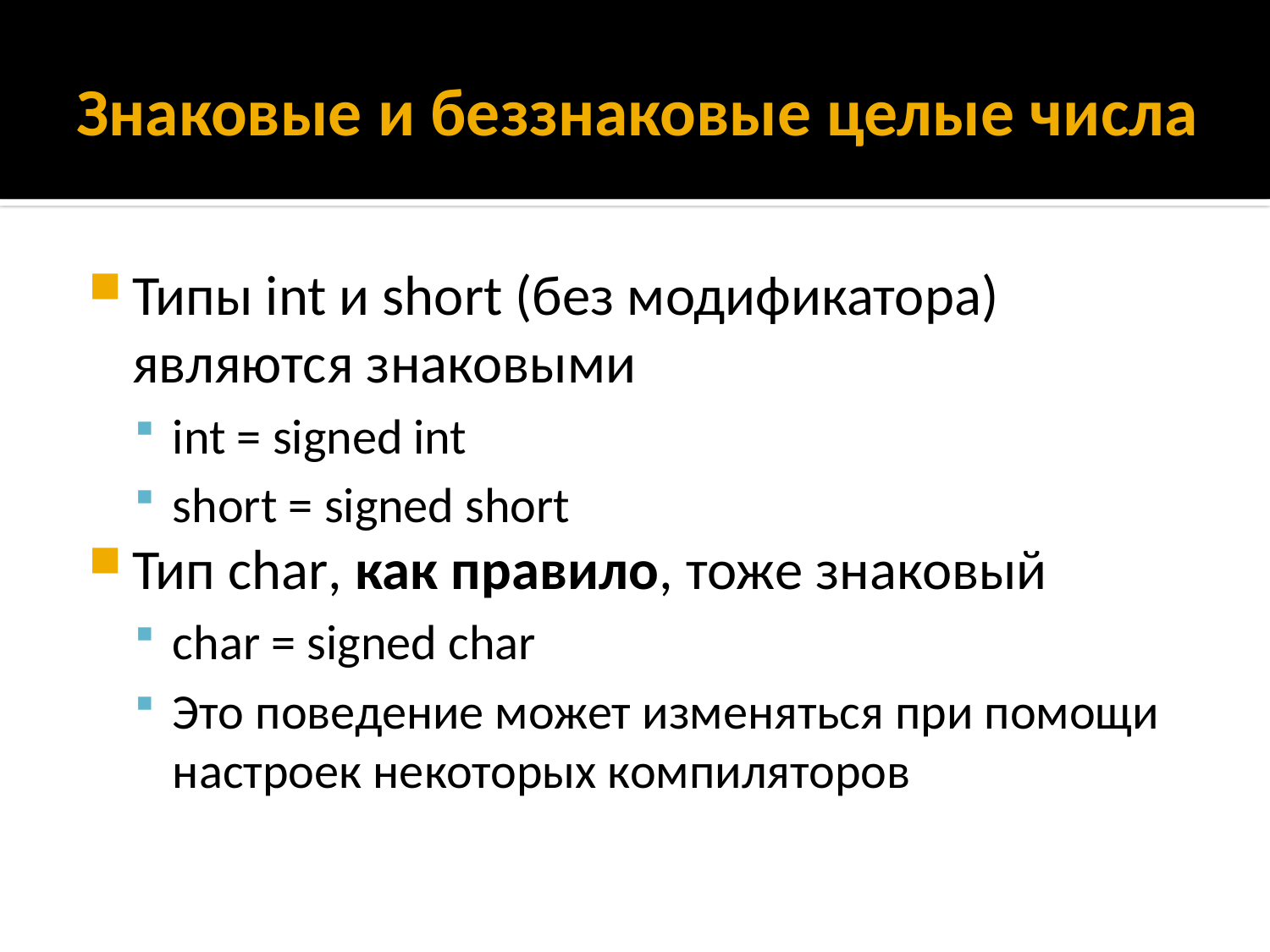

# Знаковые и беззнаковые целые числа
Типы int и short (без модификатора) являются знаковыми
int = signed int
short = signed short
Тип char, как правило, тоже знаковый
char = signed char
Это поведение может изменяться при помощи настроек некоторых компиляторов